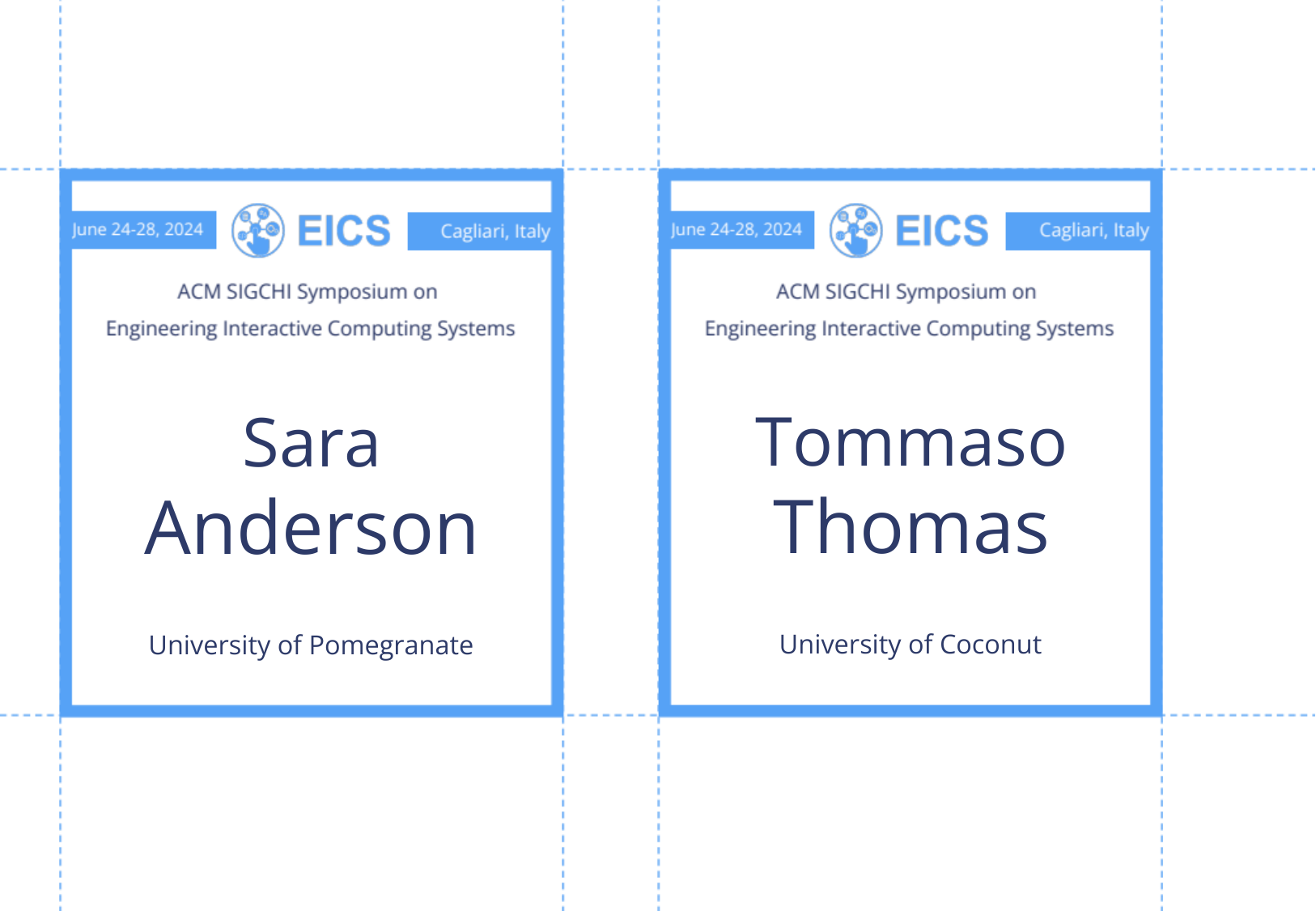

Tommaso
Thomas
Sara
Anderson
University of Coconut
University of Pomegranate